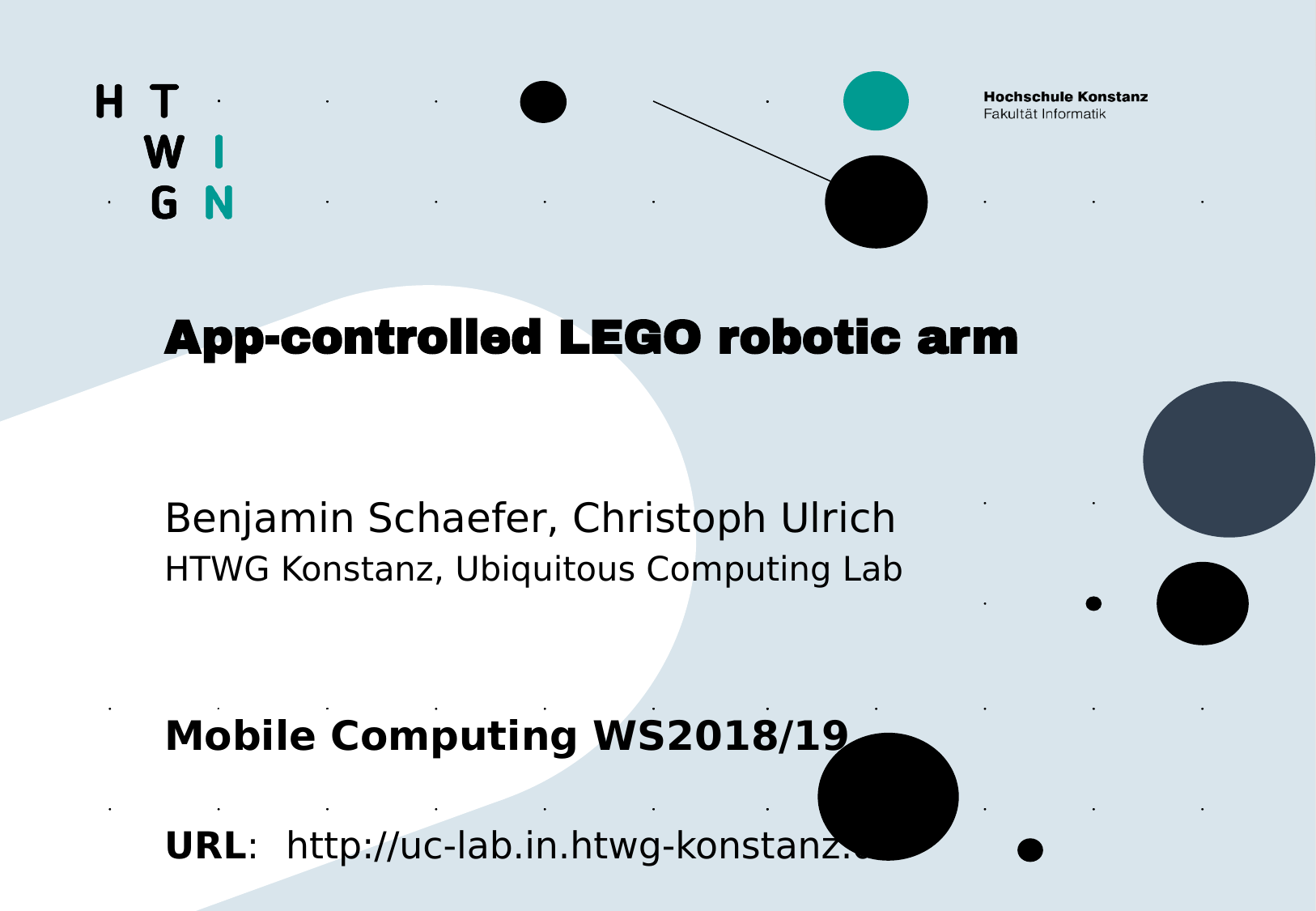

# App-controlled LEGO robotic arm
Benjamin Schaefer, Christoph Ulrich
HTWG Konstanz, Ubiquitous Computing Lab

Mobile Computing WS2018/19

URL: 	http://uc-lab.in.htwg-konstanz.de